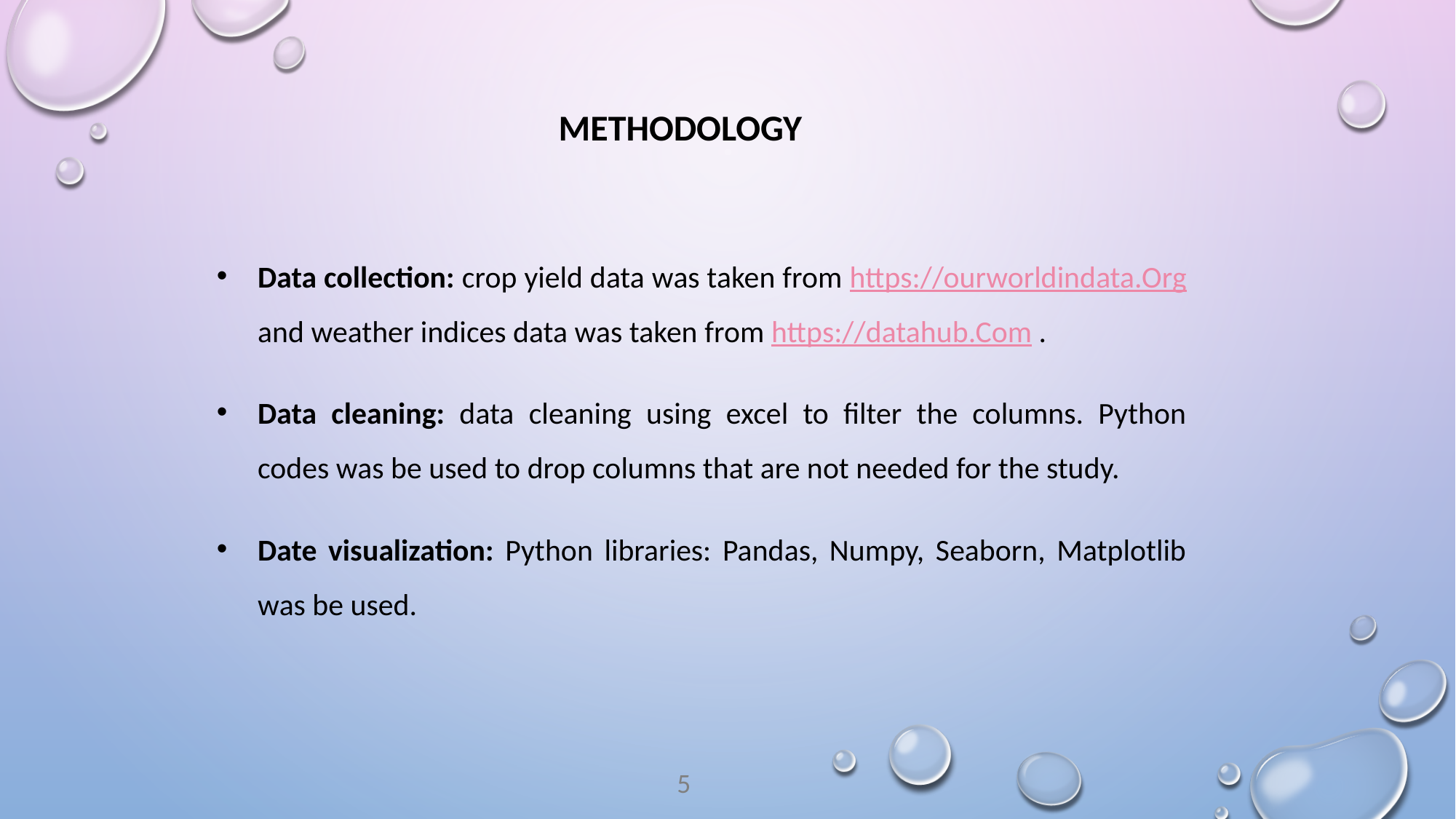

METHODOLOGY
Data collection: crop yield data was taken from https://ourworldindata.Org and weather indices data was taken from https://datahub.Com .
Data cleaning: data cleaning using excel to filter the columns. Python codes was be used to drop columns that are not needed for the study.
Date visualization: Python libraries: Pandas, Numpy, Seaborn, Matplotlib was be used.
5